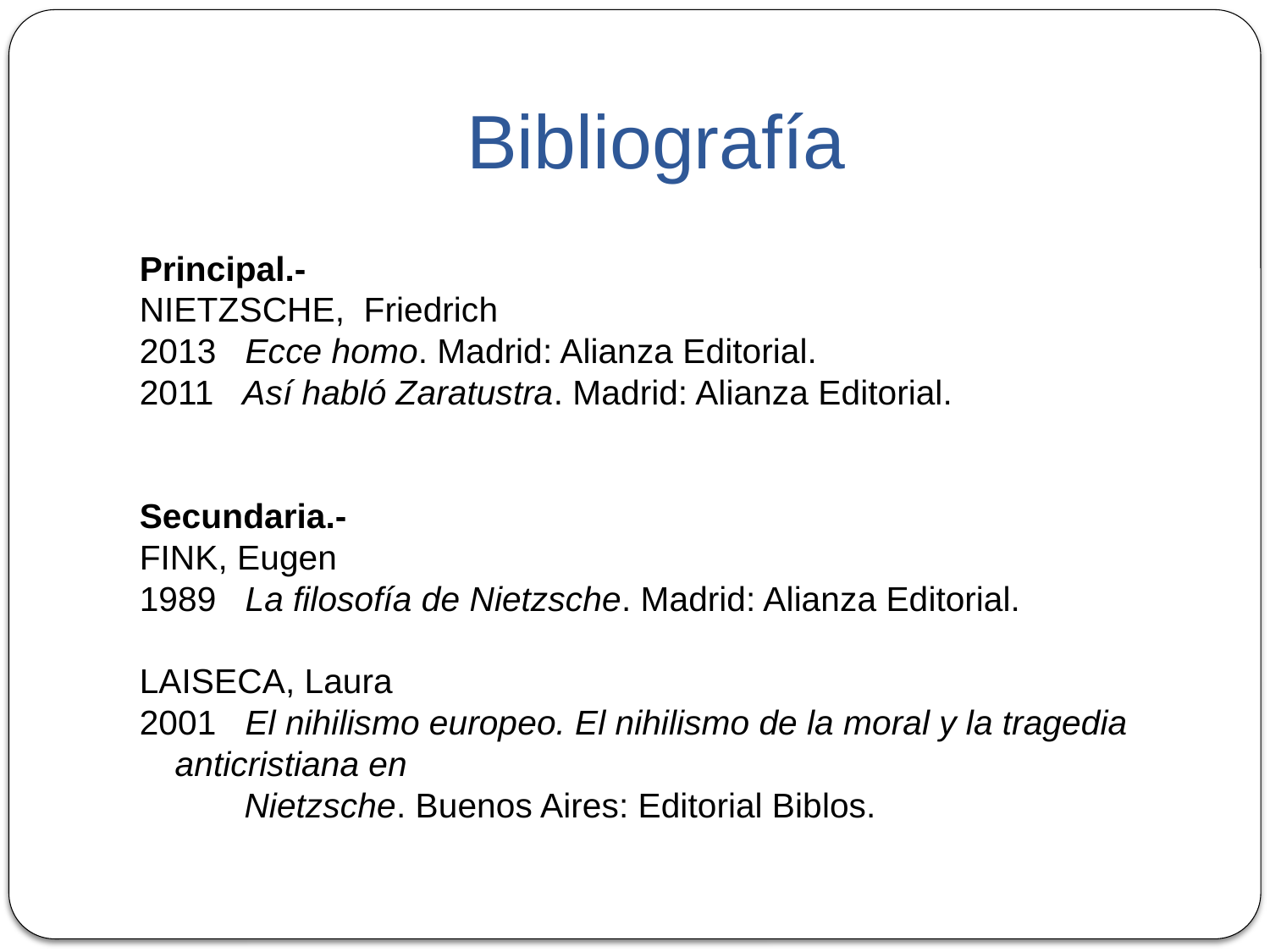

# Bibliografía

Principal.-
NIETZSCHE,  Friedrich
2013   Ecce homo. Madrid: Alianza Editorial.
2011   Así habló Zaratustra. Madrid: Alianza Editorial.

Secundaria.-
FINK, Eugen
1989   La filosofía de Nietzsche. Madrid: Alianza Editorial.

LAISECA, Laura
2001   El nihilismo europeo. El nihilismo de la moral y la tragedia anticristiana en
           Nietzsche. Buenos Aires: Editorial Biblos.